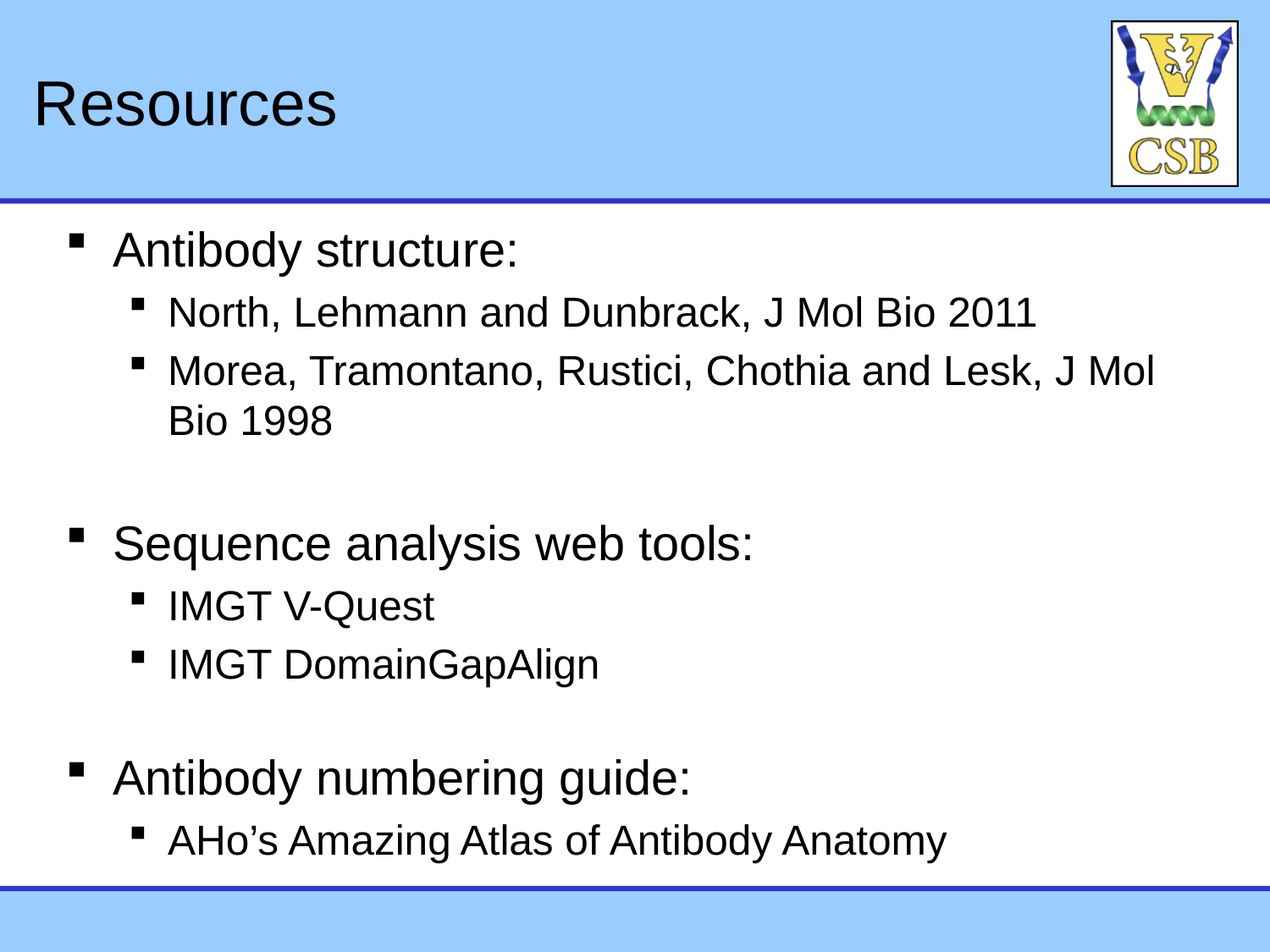

# Resources
Antibody structure:
North, Lehmann and Dunbrack, J Mol Bio 2011
Morea, Tramontano, Rustici, Chothia and Lesk, J Mol Bio 1998

Sequence analysis web tools:
IMGT V-Quest
IMGT DomainGapAlign

Antibody numbering guide:
AHo’s Amazing Atlas of Antibody Anatomy